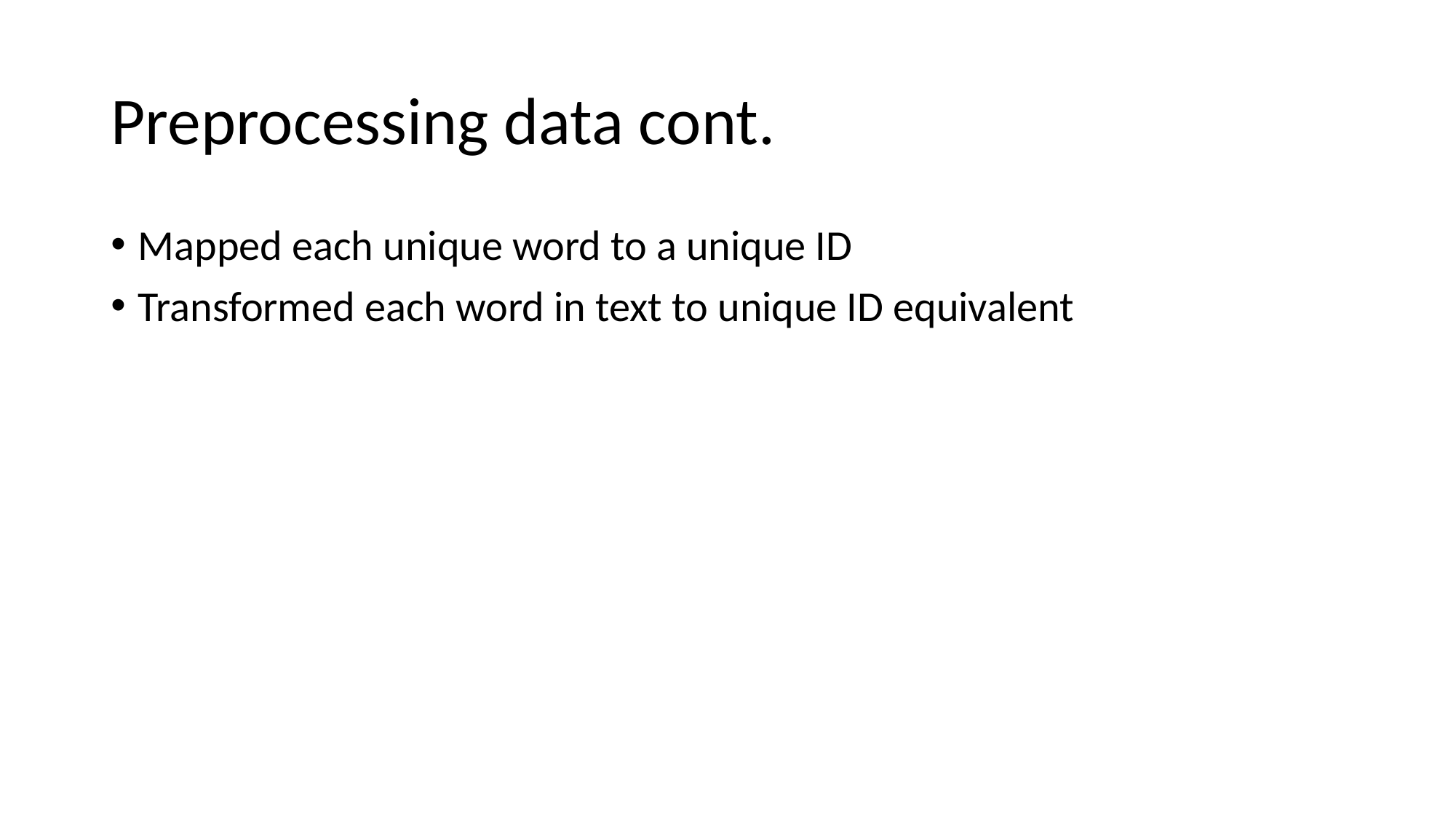

# Preprocessing data cont.
Mapped each unique word to a unique ID
Transformed each word in text to unique ID equivalent